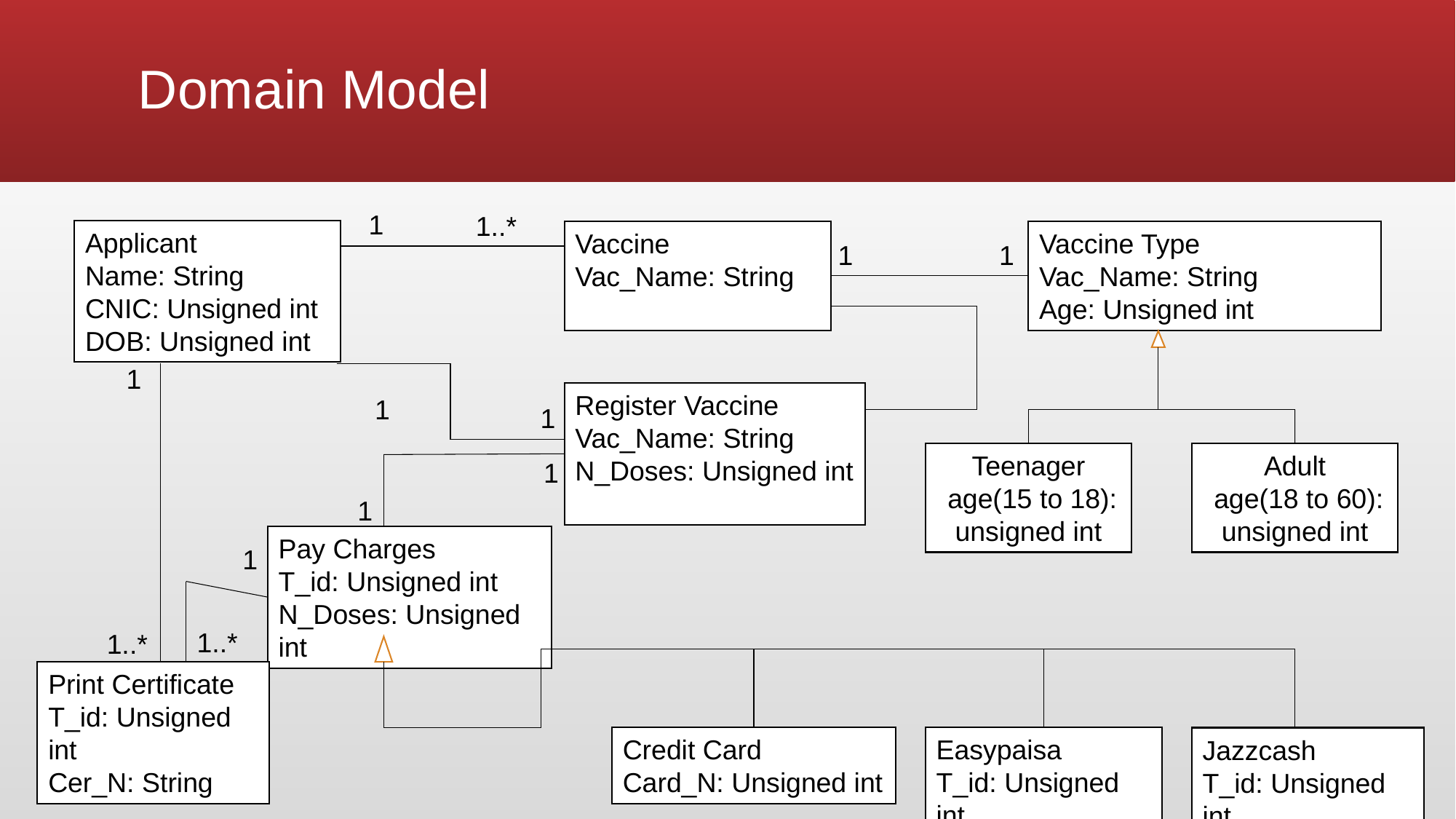

# Domain Model
1
1..*
Applicant
Name: String
CNIC: Unsigned int
DOB: Unsigned int
Vaccine
Vac_Name: String

Vaccine Type
Vac_Name: String
Age: Unsigned int
1
1

1
Register Vaccine
Vac_Name: String
N_Doses: Unsigned int

1
1
Teenager
 age(15 to 18): unsigned int
Adult
 age(18 to 60): unsigned int
1
1
Pay Charges
T_id: Unsigned int
N_Doses: Unsigned int
1
1..*
1..*

Print Certificate
T_id: Unsigned int
Cer_N: String
Credit Card
Card_N: Unsigned int
Easypaisa
T_id: Unsigned int
Jazzcash
T_id: Unsigned int